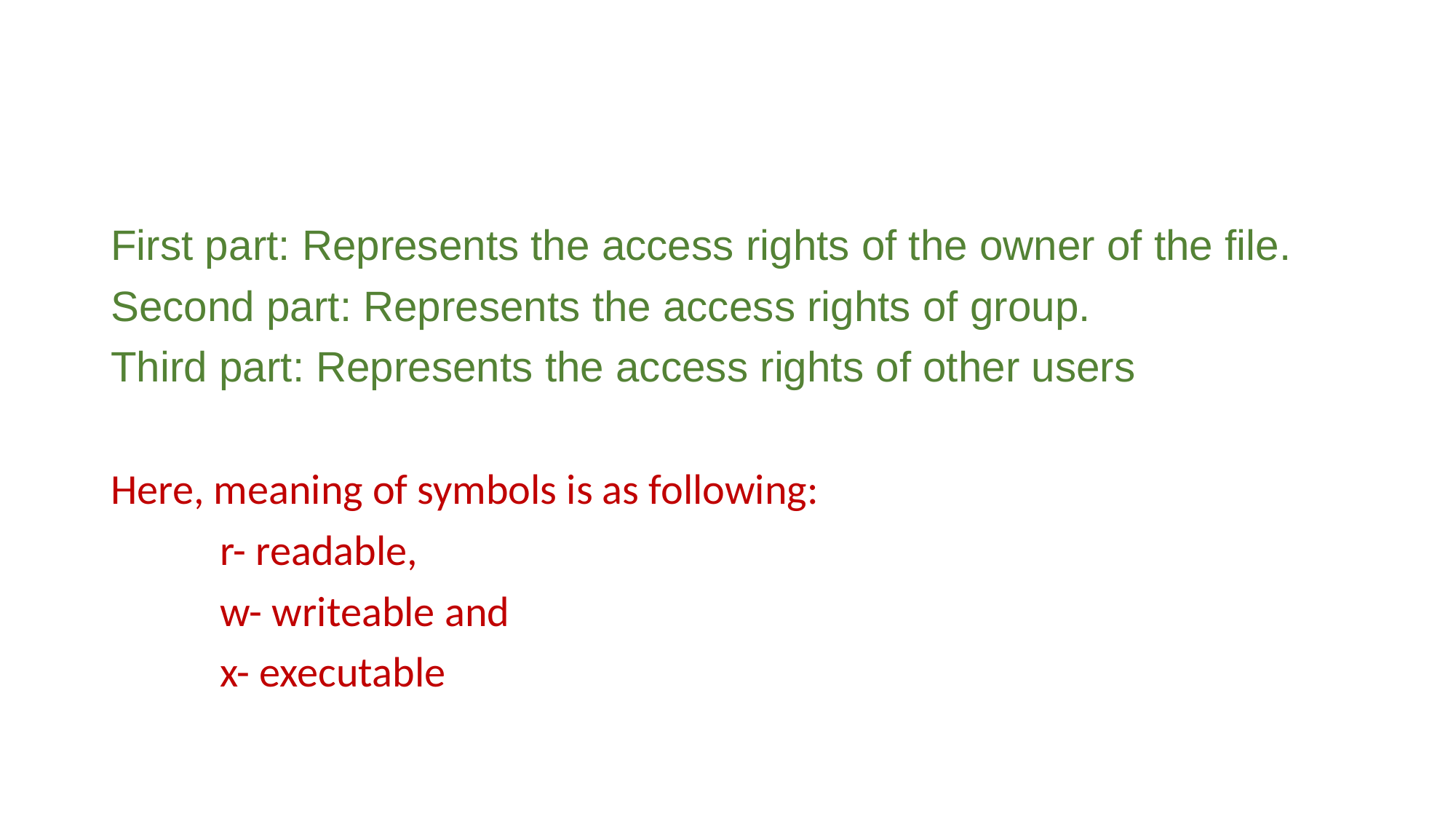

#
First part: Represents the access rights of the owner of the file.
Second part: Represents the access rights of group.
Third part: Represents the access rights of other users

Here, meaning of symbols is as following:
	r- readable,
	w- writeable and
	x- executable